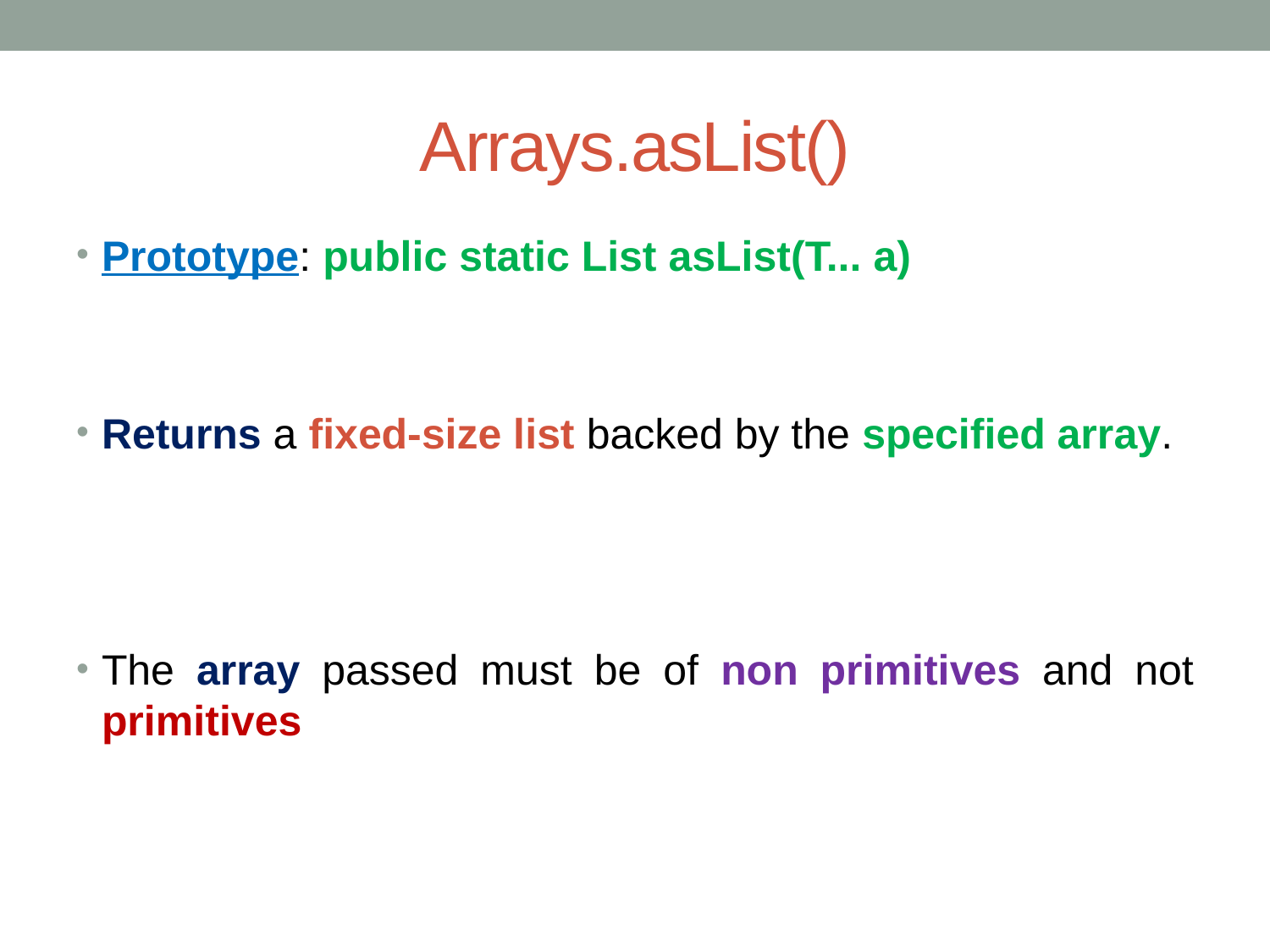

# Arrays.asList()
Prototype: public static List asList(T... a)

Returns a fixed-size list backed by the specified array.

The array passed must be of non primitives and not primitives